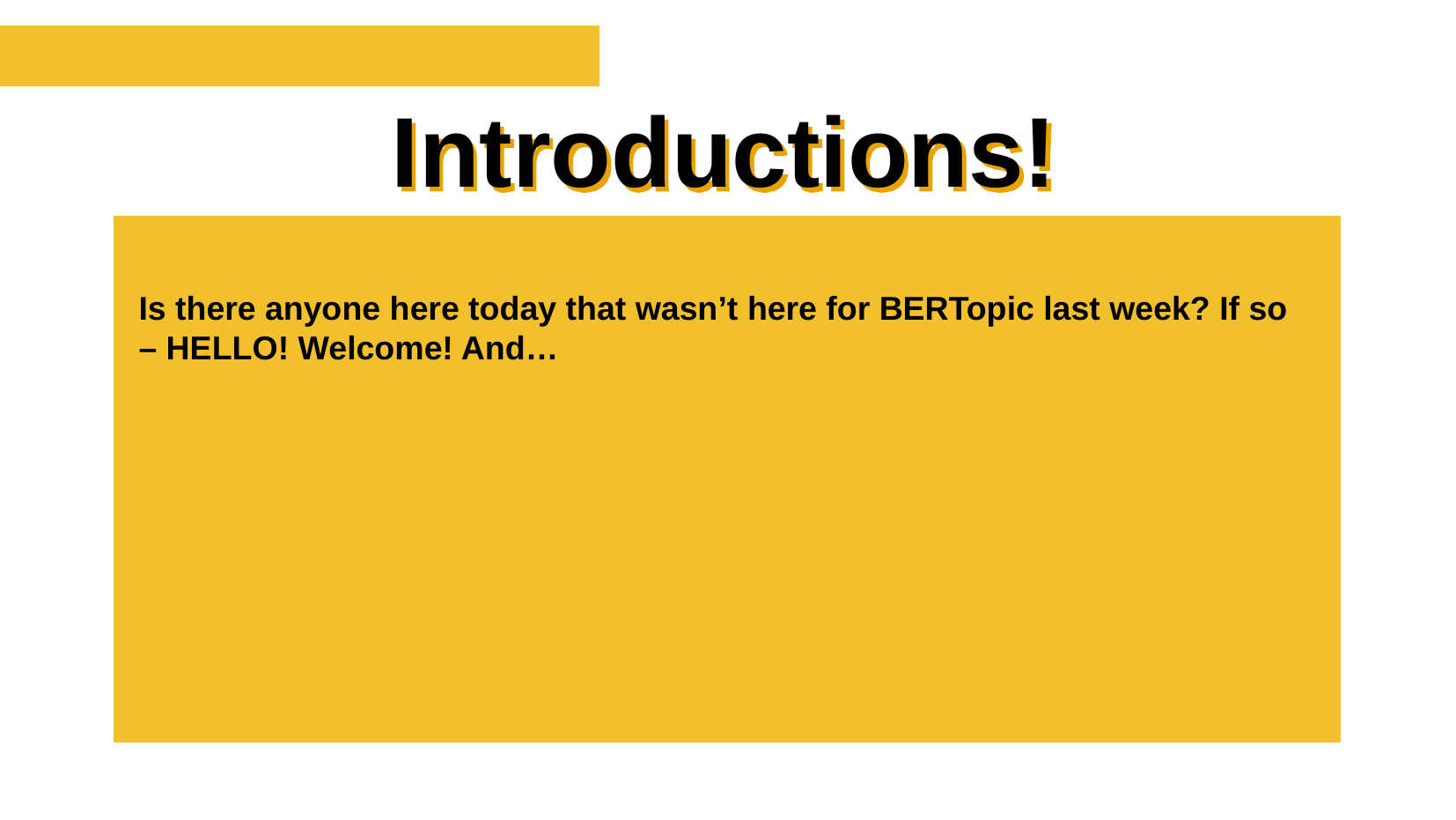

Introductions!
Is there anyone here today that wasn’t here for BERTopic last week? If so – HELLO! Welcome! And…